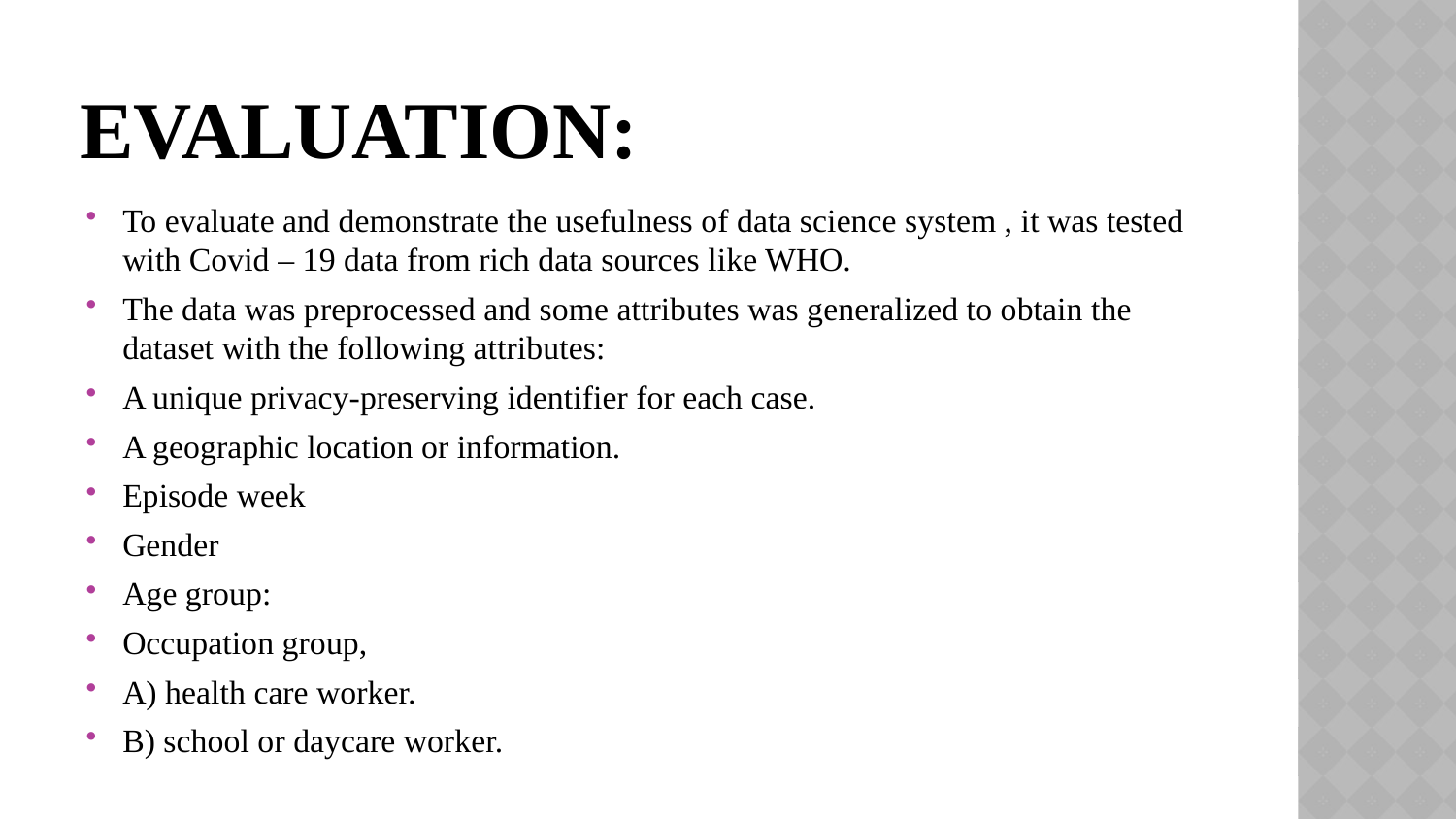

# Evaluation:
To evaluate and demonstrate the usefulness of data science system , it was tested with Covid – 19 data from rich data sources like WHO.
The data was preprocessed and some attributes was generalized to obtain the dataset with the following attributes:
A unique privacy-preserving identifier for each case.
A geographic location or information.
Episode week
Gender
Age group:
Occupation group,
A) health care worker.
B) school or daycare worker.